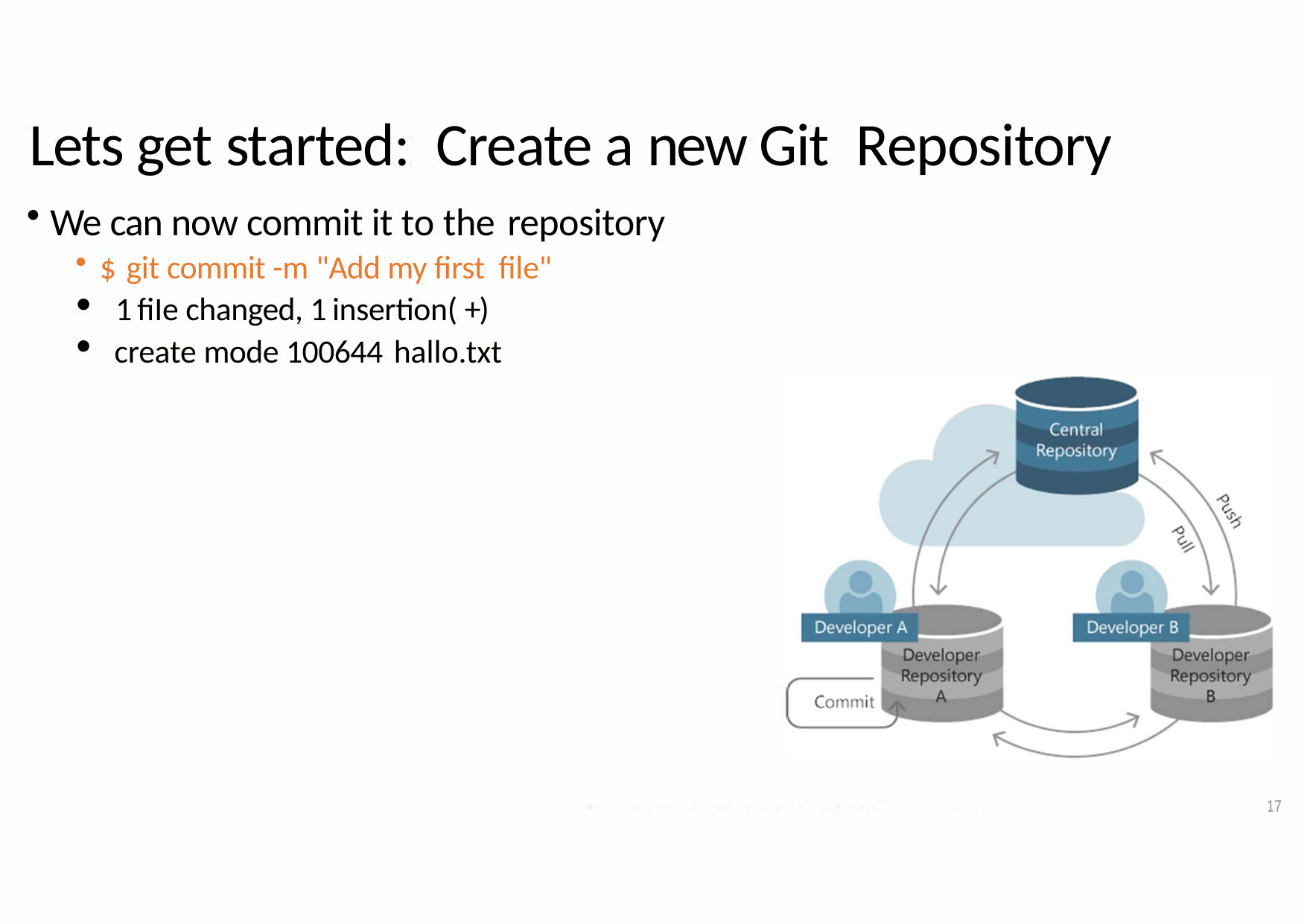

# Lets get started:  Create a new Git  Repository
We can now commit it to the repository
$  git commit -m "Add my first file"
•
•
1 fiIe changed, 1 insertion( +)  create mode 100644 hallo.txt

17